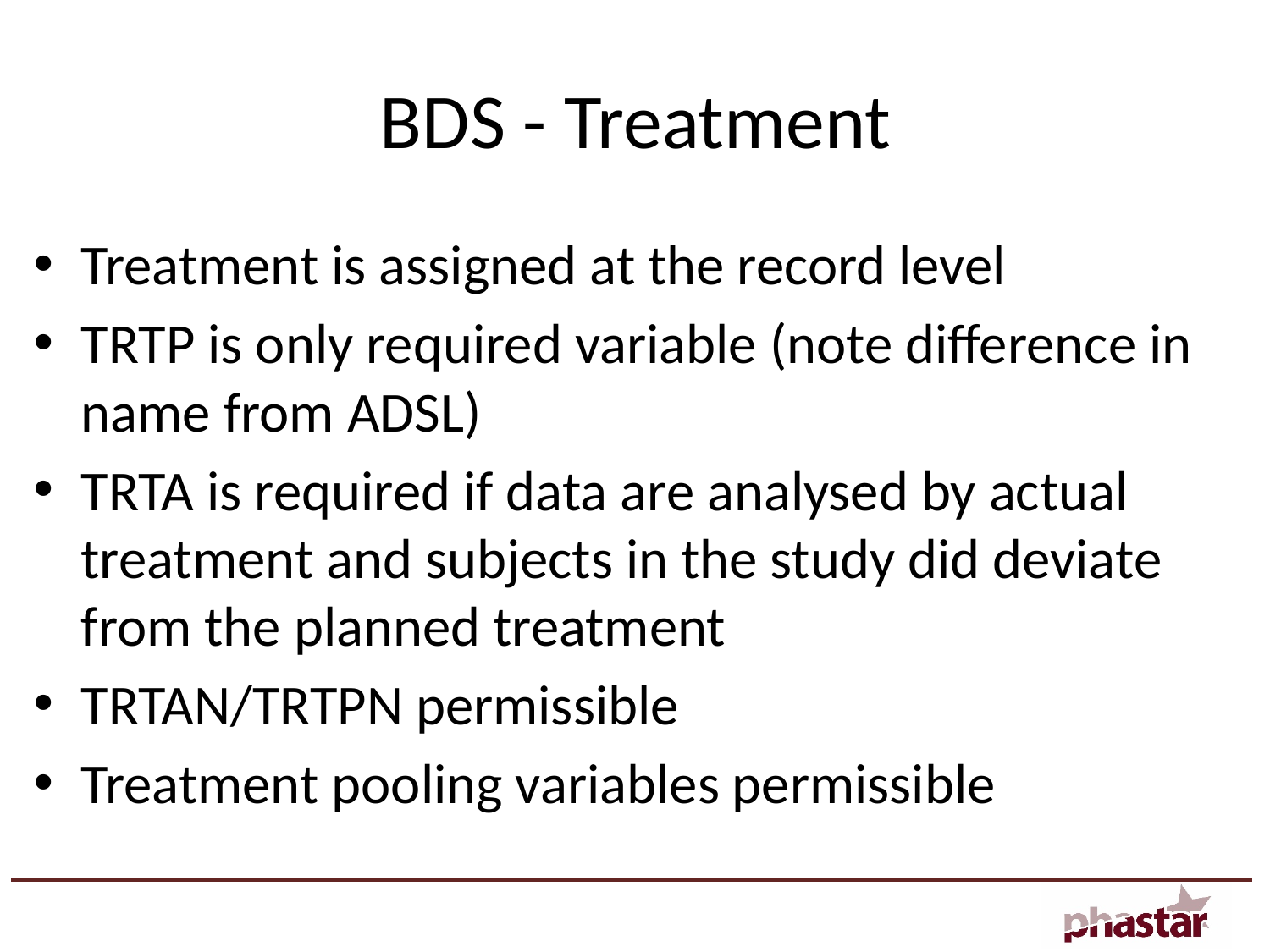

# BDS - Treatment
Treatment is assigned at the record level
TRTP is only required variable (note difference in name from ADSL)
TRTA is required if data are analysed by actual treatment and subjects in the study did deviate from the planned treatment
TRTAN/TRTPN permissible
Treatment pooling variables permissible